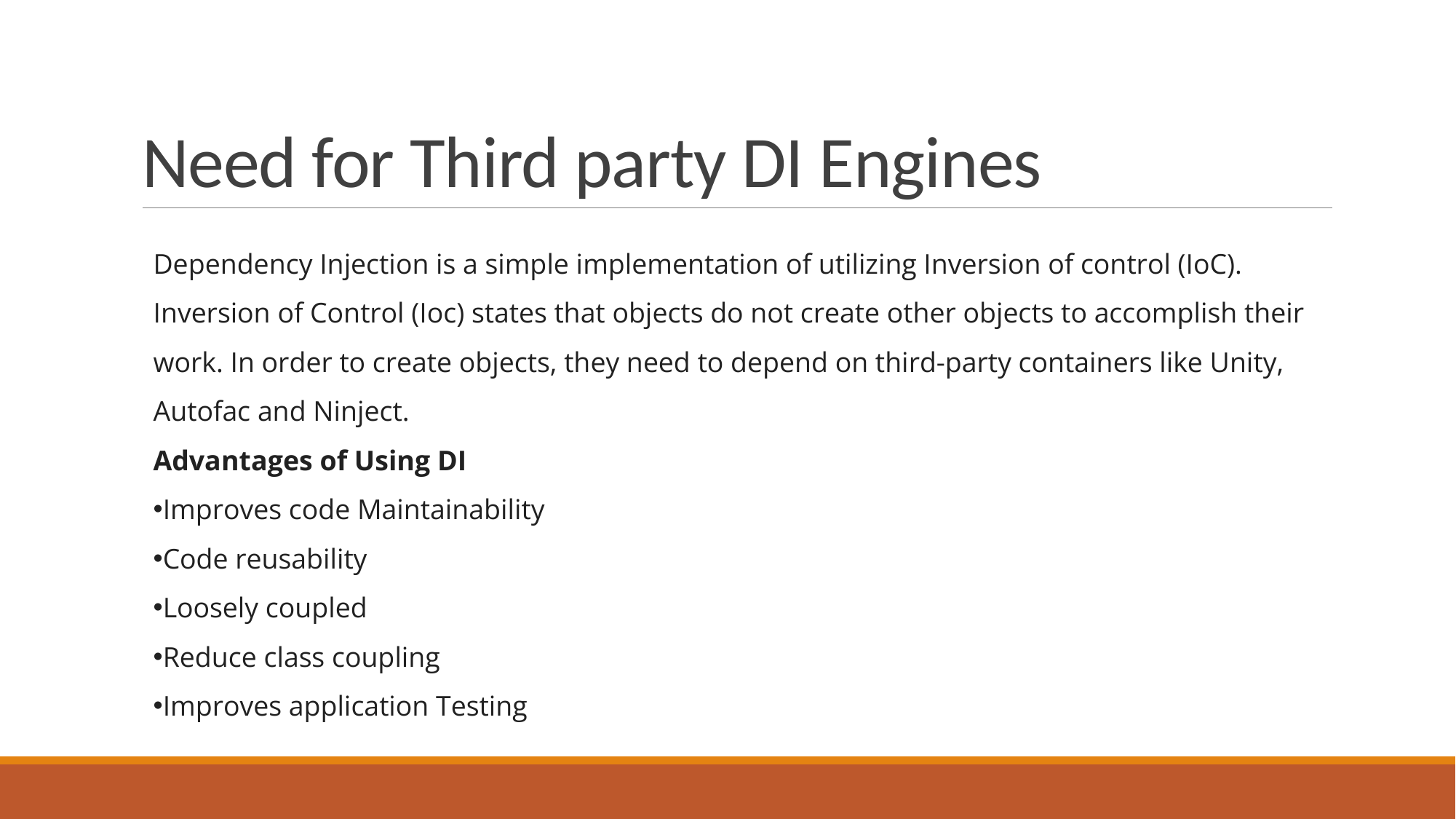

# Need for Third party DI Engines
Dependency Injection is a simple implementation of utilizing Inversion of control (IoC).
Inversion of Control (Ioc) states that objects do not create other objects to accomplish their work. In order to create objects, they need to depend on third-party containers like Unity, Autofac and Ninject.
Advantages of Using DI
Improves code Maintainability
Code reusability
Loosely coupled
Reduce class coupling
Improves application Testing